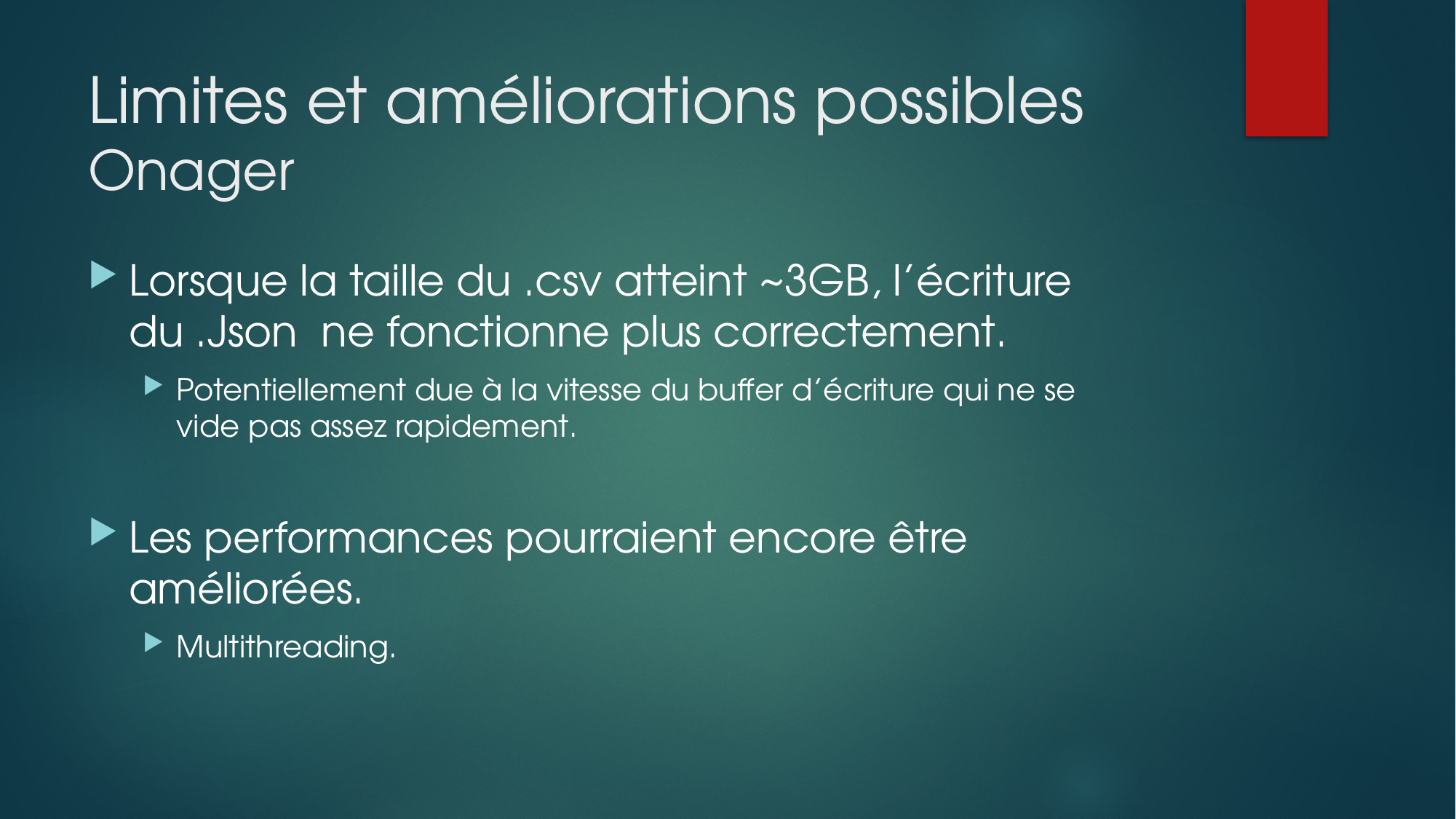

# Limites et améliorations possibles Onager
Lorsque la taille du .csv atteint ~3GB, l’écriture du .Json  ne fonctionne plus correctement.
Potentiellement due à la vitesse du buffer d’écriture qui ne se vide pas assez rapidement.

Les performances pourraient encore être améliorées.
Multithreading.